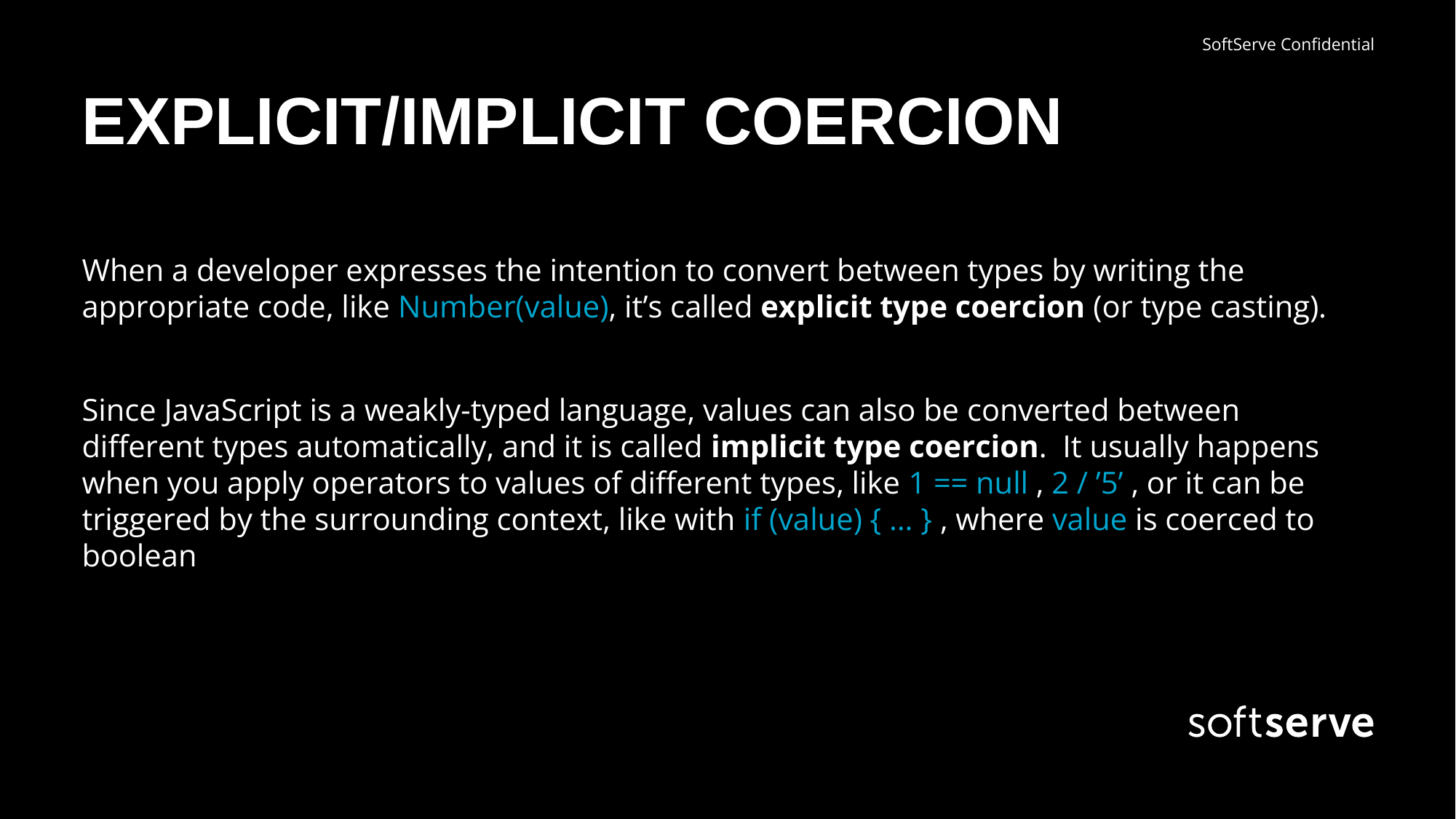

# EXPLICIT/IMPLICIT COERCION
When a developer expresses the intention to convert between types by writing the appropriate code, like Number(value), it’s called explicit type coercion (or type casting).

Since JavaScript is a weakly-typed language, values can also be converted between different types automatically, and it is called implicit type coercion.  It usually happens when you apply operators to values of different types, like 1 == null , 2 / ’5’ , or it can be triggered by the surrounding context, like with if (value) { … } , where value is coerced to boolean